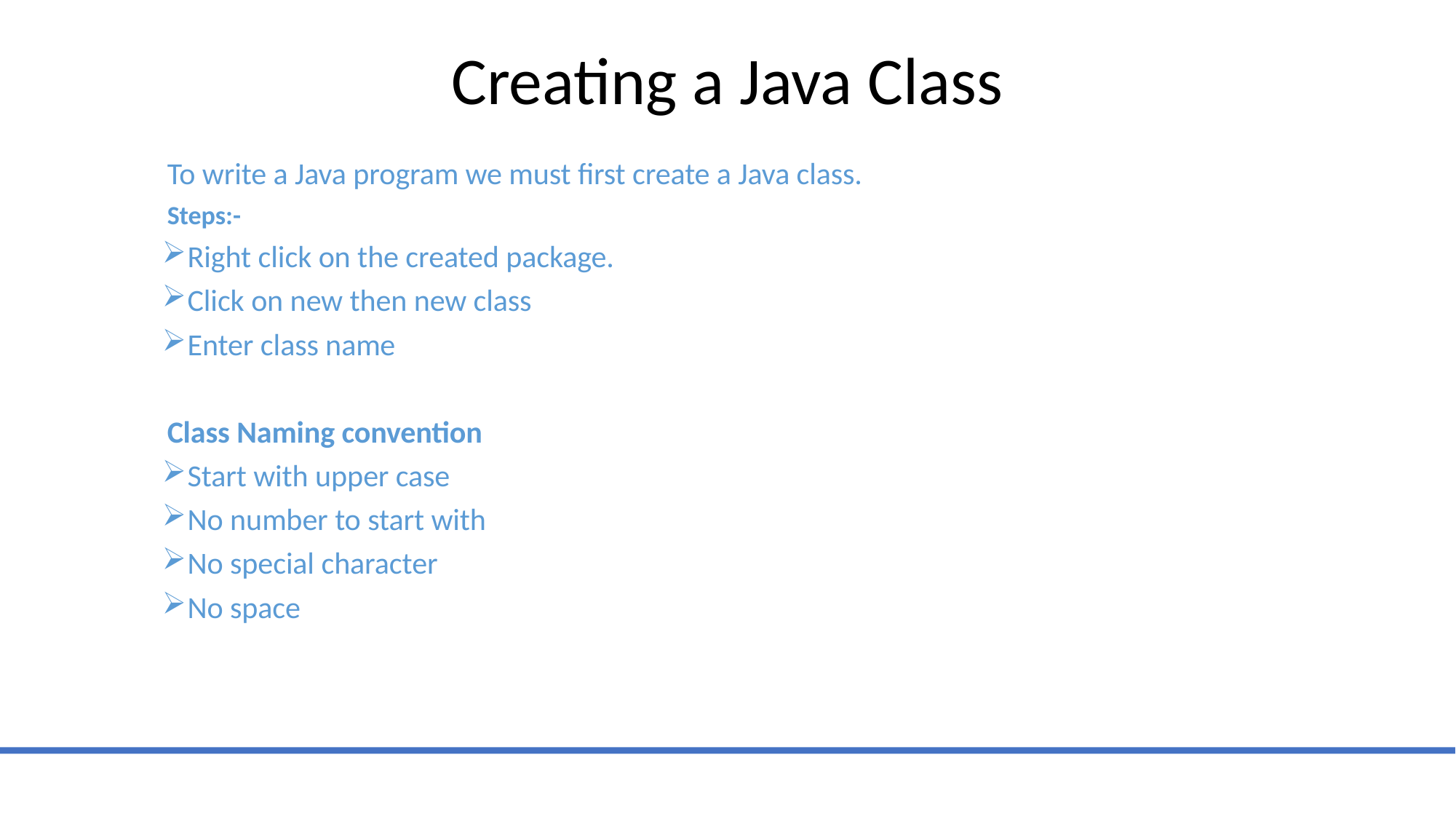

# Creating a Java Class
To write a Java program we must first create a Java class.
Steps:-
Right click on the created package.
Click on new then new class
Enter class name

Class Naming convention
Start with upper case
No number to start with
No special character
No space